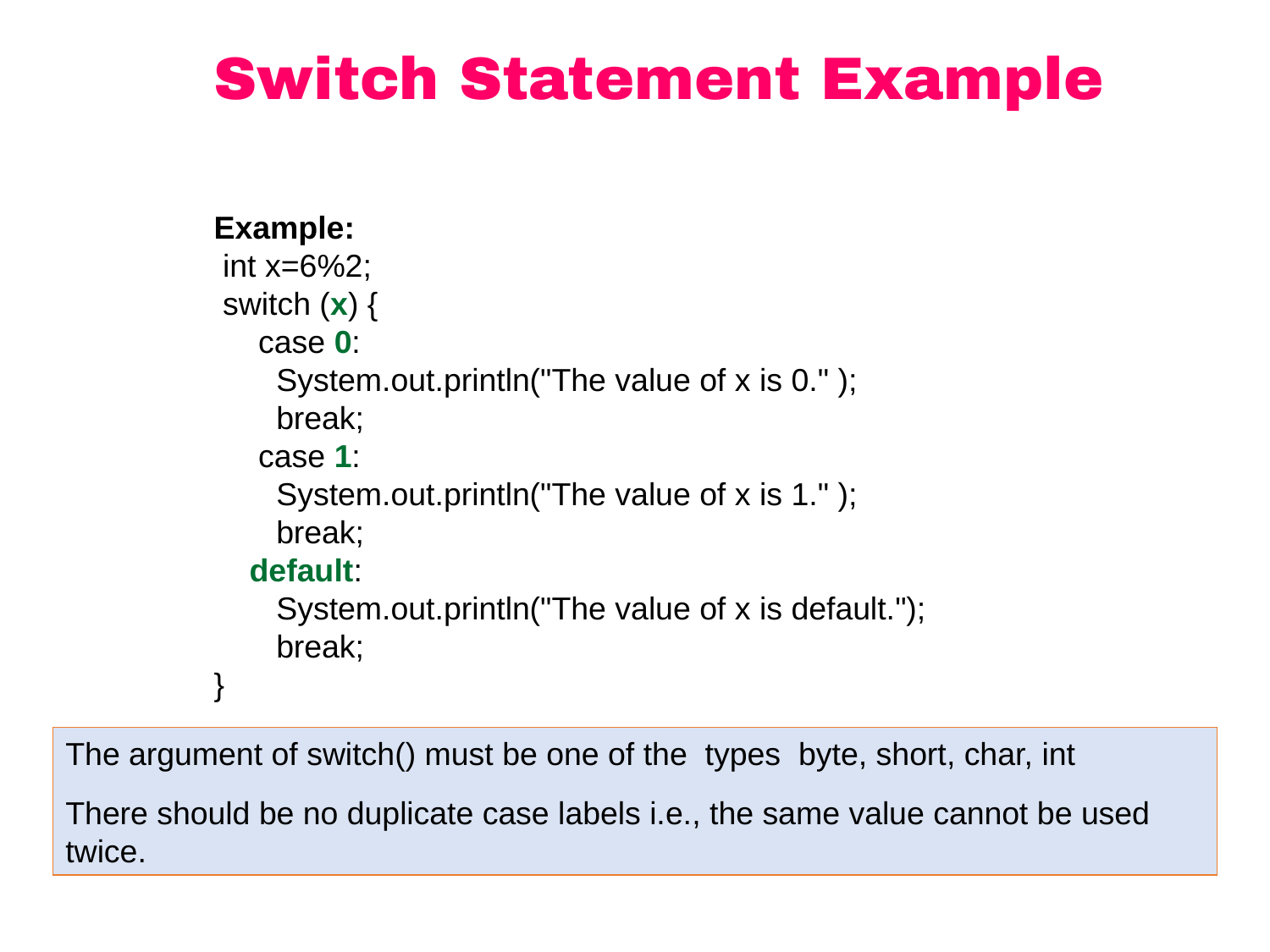

# Switch Statement Example
Example:
 int x=6%2;
 switch (x) {
     case 0:
       System.out.println("The value of x is 0." );
       break;
     case 1:
       System.out.println("The value of x is 1." );
       break;
    default:
       System.out.println("The value of x is default.");
       break;
}

The argument of switch() must be one of the  types  byte, short, char, int
There should be no duplicate case labels i.e., the same value cannot be used twice.